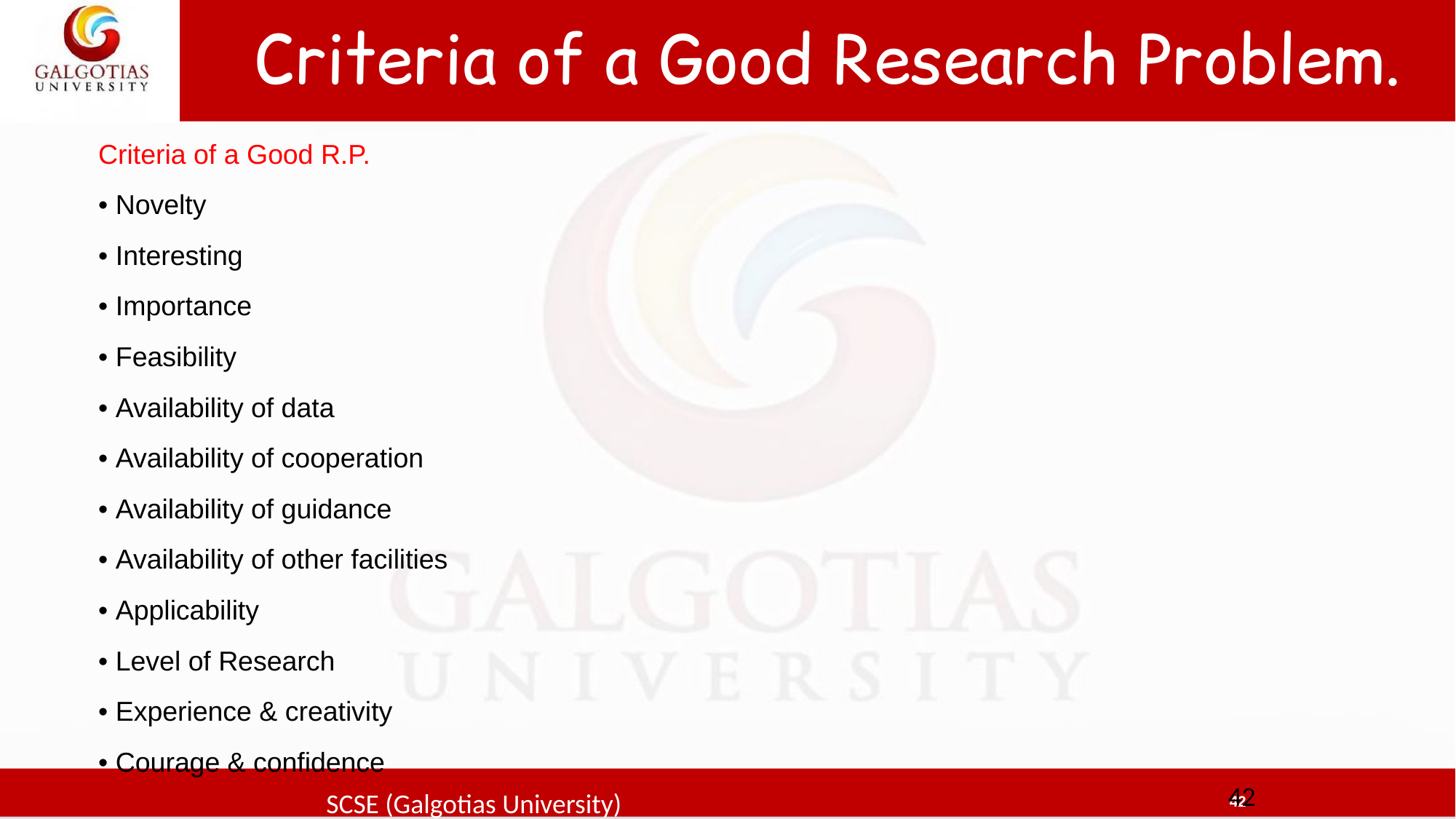

# Criteria of a Good Research Problem.
Criteria of a Good R.P.
• Novelty
• Interesting
• Importance
• Feasibility
• Availability of data
• Availability of cooperation
• Availability of guidance
• Availability of other facilities
• Applicability
• Level of Research
• Experience & creativity
• Courage & confidence
42
SCSE (Galgotias University)
42